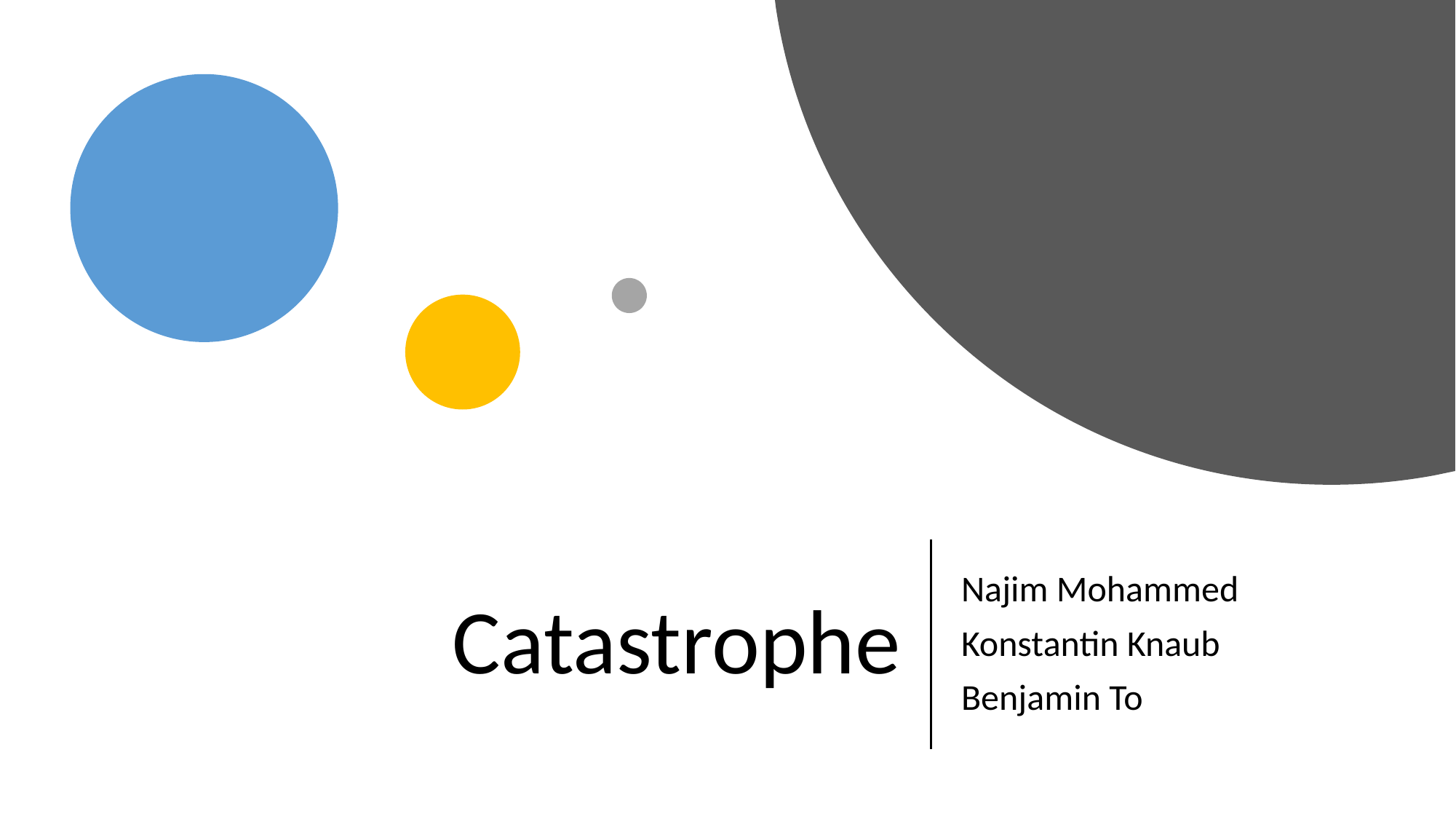

# Catastrophe
Najim Mohammed
Konstantin Knaub
Benjamin To